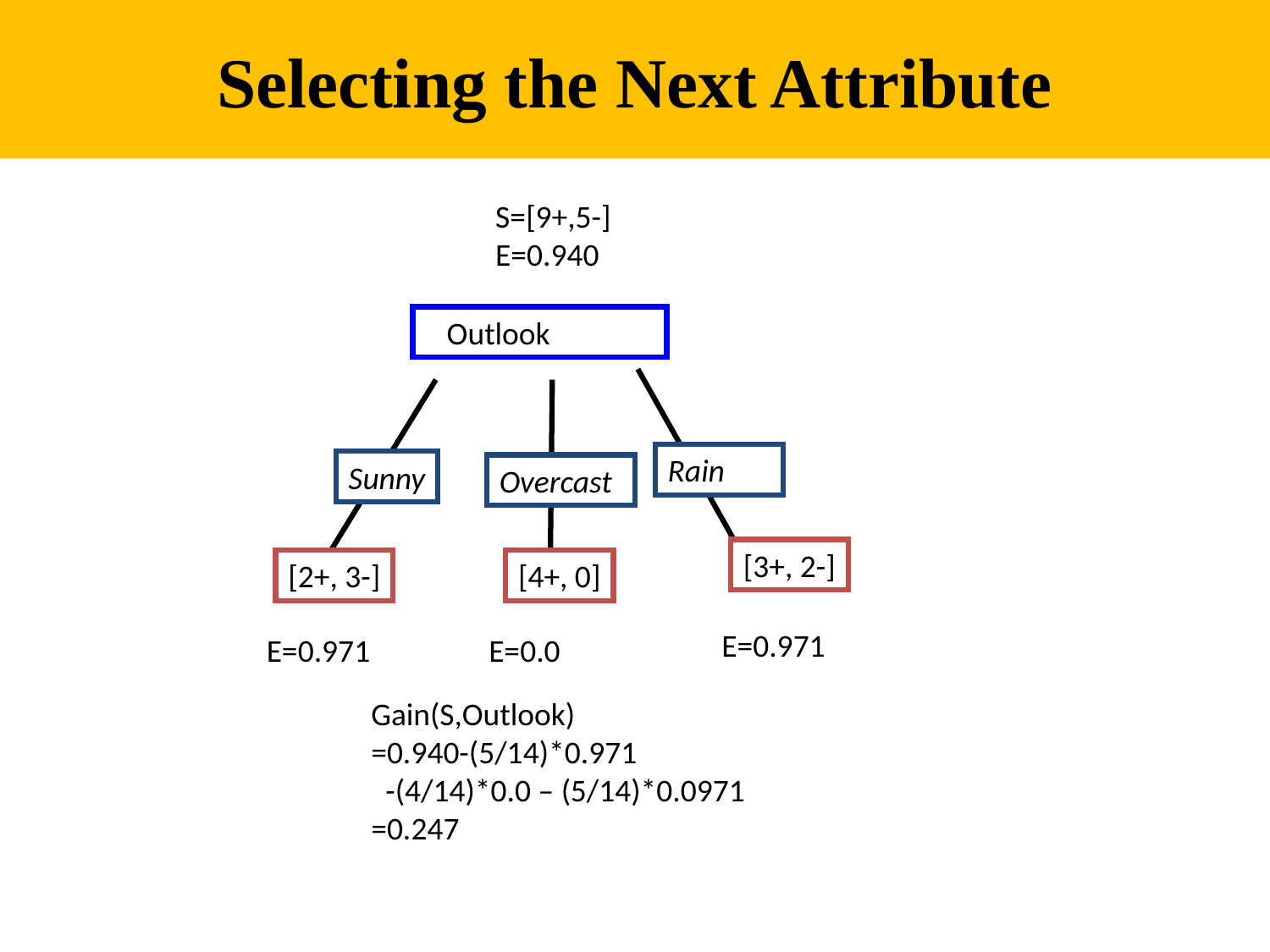

# Selecting the Next Attribute
S=[9+,5-]
E=0.940
   Outlook

Rain
Sunny
Overcast
[3+, 2-]
[2+, 3-]
[4+, 0]
E=0.971
E=0.971
E=0.0
Gain(S,Outlook)
=0.940-(5/14)*0.971
  -(4/14)*0.0 – (5/14)*0.0971
=0.247